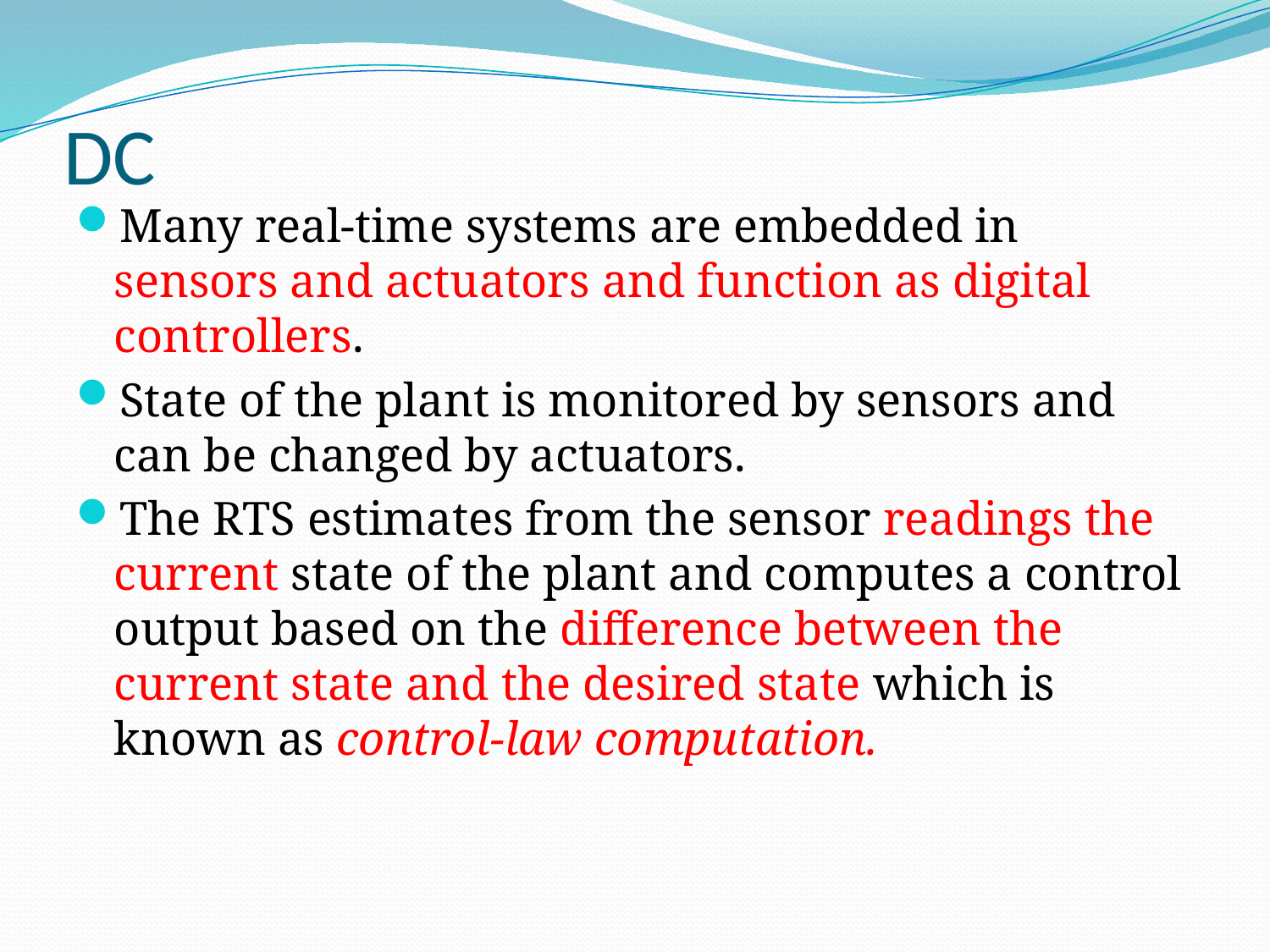

# DC
Many real-time systems are embedded in sensors and actuators and function as digital controllers.
State of the plant is monitored by sensors and can be changed by actuators.
The RTS estimates from the sensor readings the current state of the plant and computes a control output based on the difference between the current state and the desired state which is known as control-law computation.